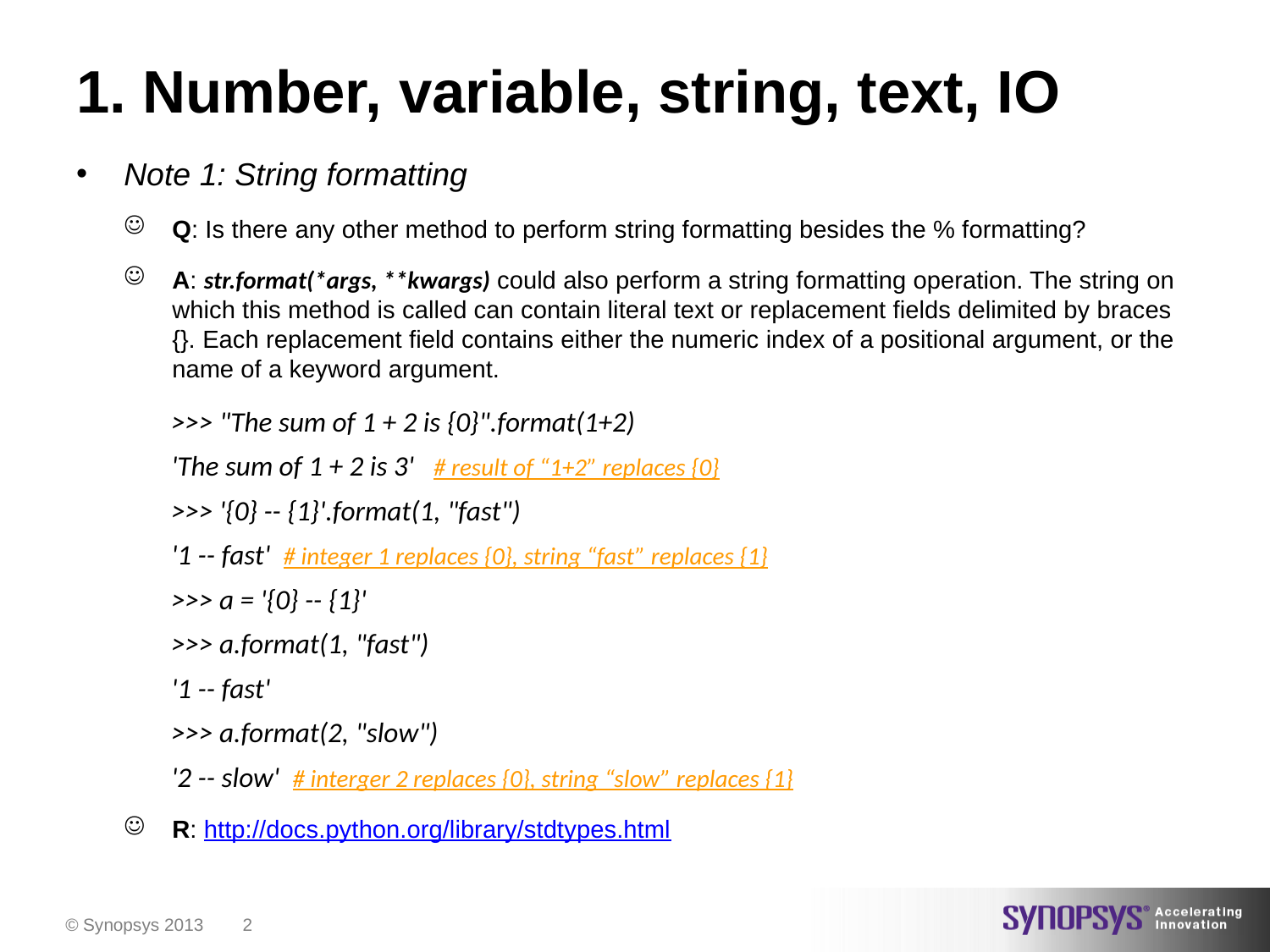

# 1. Number, variable, string, text, IO
Note 1: String formatting
Q: Is there any other method to perform string formatting besides the % formatting?
A: str.format(*args, **kwargs) could also perform a string formatting operation. The string on which this method is called can contain literal text or replacement fields delimited by braces {}. Each replacement field contains either the numeric index of a positional argument, or the name of a keyword argument.
>>> "The sum of 1 + 2 is {0}".format(1+2)
'The sum of 1 + 2 is 3'   # result of “1+2” replaces {0}
>>> '{0} -- {1}'.format(1, "fast")
'1 -- fast'  # integer 1 replaces {0}, string “fast” replaces {1}
>>> a = '{0} -- {1}'
>>> a.format(1, "fast")
'1 -- fast'
>>> a.format(2, "slow")
'2 -- slow'  # interger 2 replaces {0}, string “slow” replaces {1}
R: http://docs.python.org/library/stdtypes.html